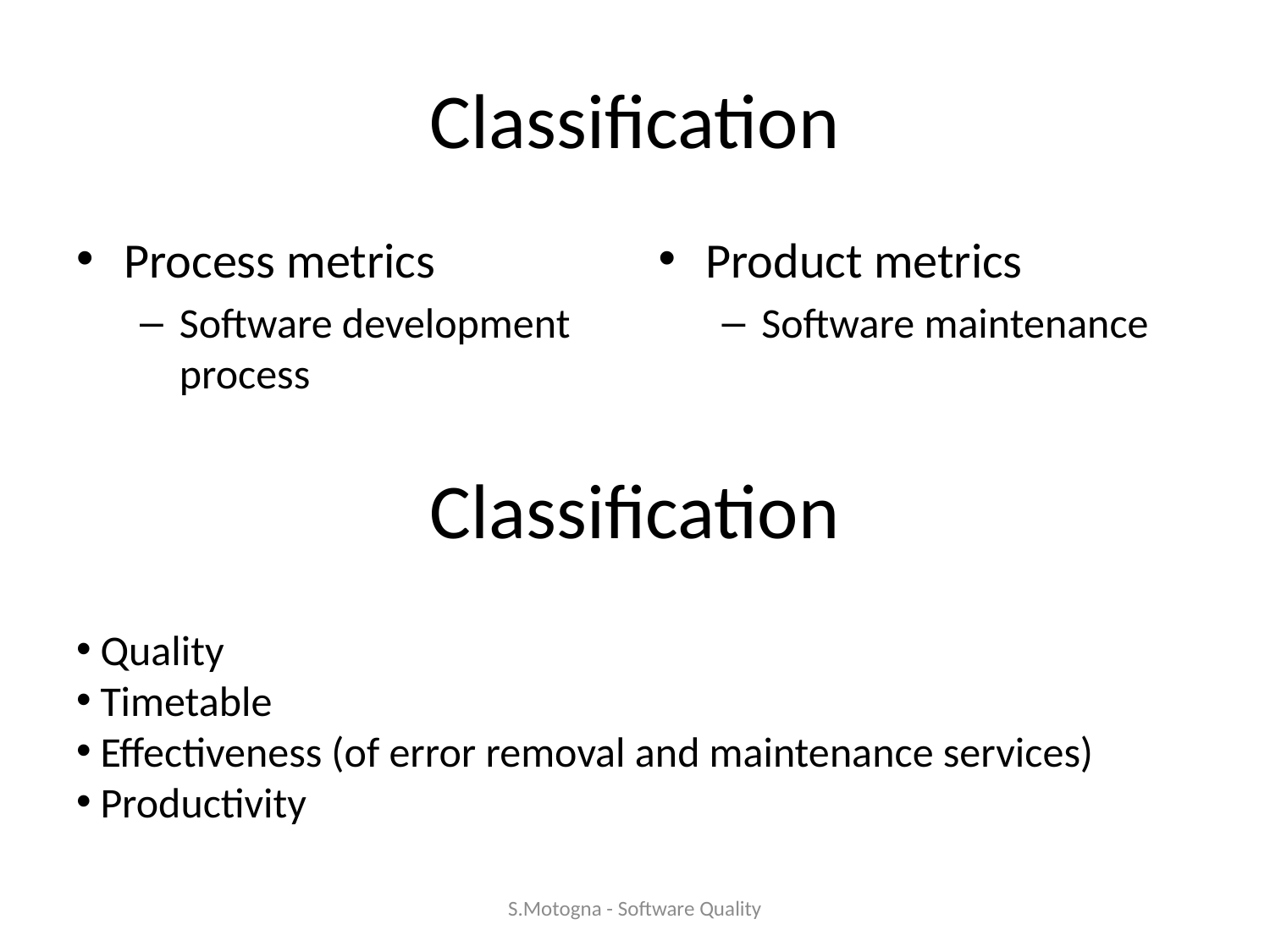

# Classification
Process metrics
Software development process
Product metrics
Software maintenance
Classification

 Quality
 Timetable
 Effectiveness (of error removal and maintenance services)
 Productivity
S.Motogna - Software Quality